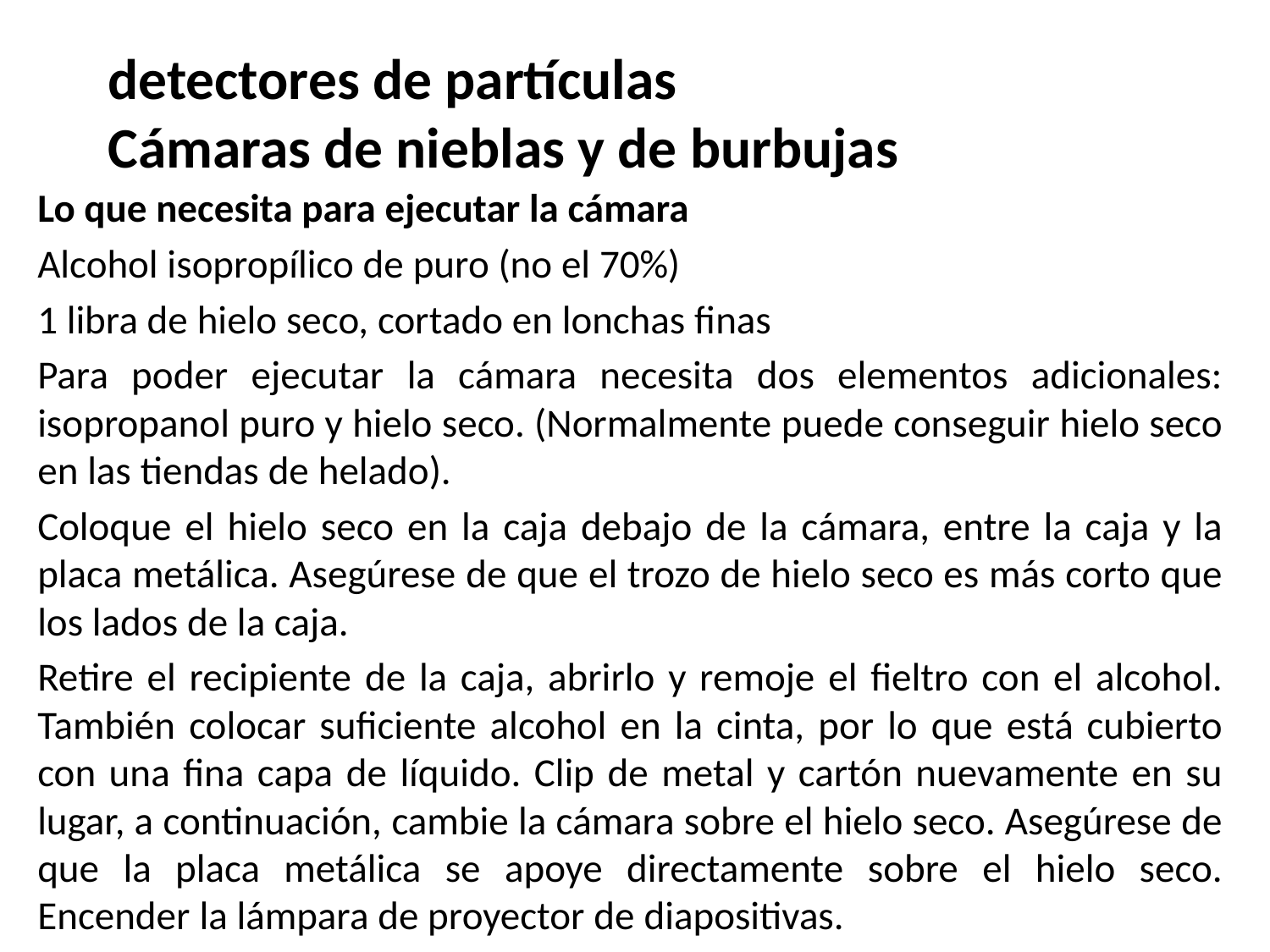

# detectores de partículas Cámaras de nieblas y de burbujas
Lo que necesita para ejecutar la cámara
Alcohol isopropílico de puro (no el 70%)
1 libra de hielo seco, cortado en lonchas finas
Para poder ejecutar la cámara necesita dos elementos adicionales: isopropanol puro y hielo seco. (Normalmente puede conseguir hielo seco en las tiendas de helado).
Coloque el hielo seco en la caja debajo de la cámara, entre la caja y la placa metálica. Asegúrese de que el trozo de hielo seco es más corto que los lados de la caja.
Retire el recipiente de la caja, abrirlo y remoje el fieltro con el alcohol. También colocar suficiente alcohol en la cinta, por lo que está cubierto con una fina capa de líquido. Clip de metal y cartón nuevamente en su lugar, a continuación, cambie la cámara sobre el hielo seco. Asegúrese de que la placa metálica se apoye directamente sobre el hielo seco. Encender la lámpara de proyector de diapositivas.